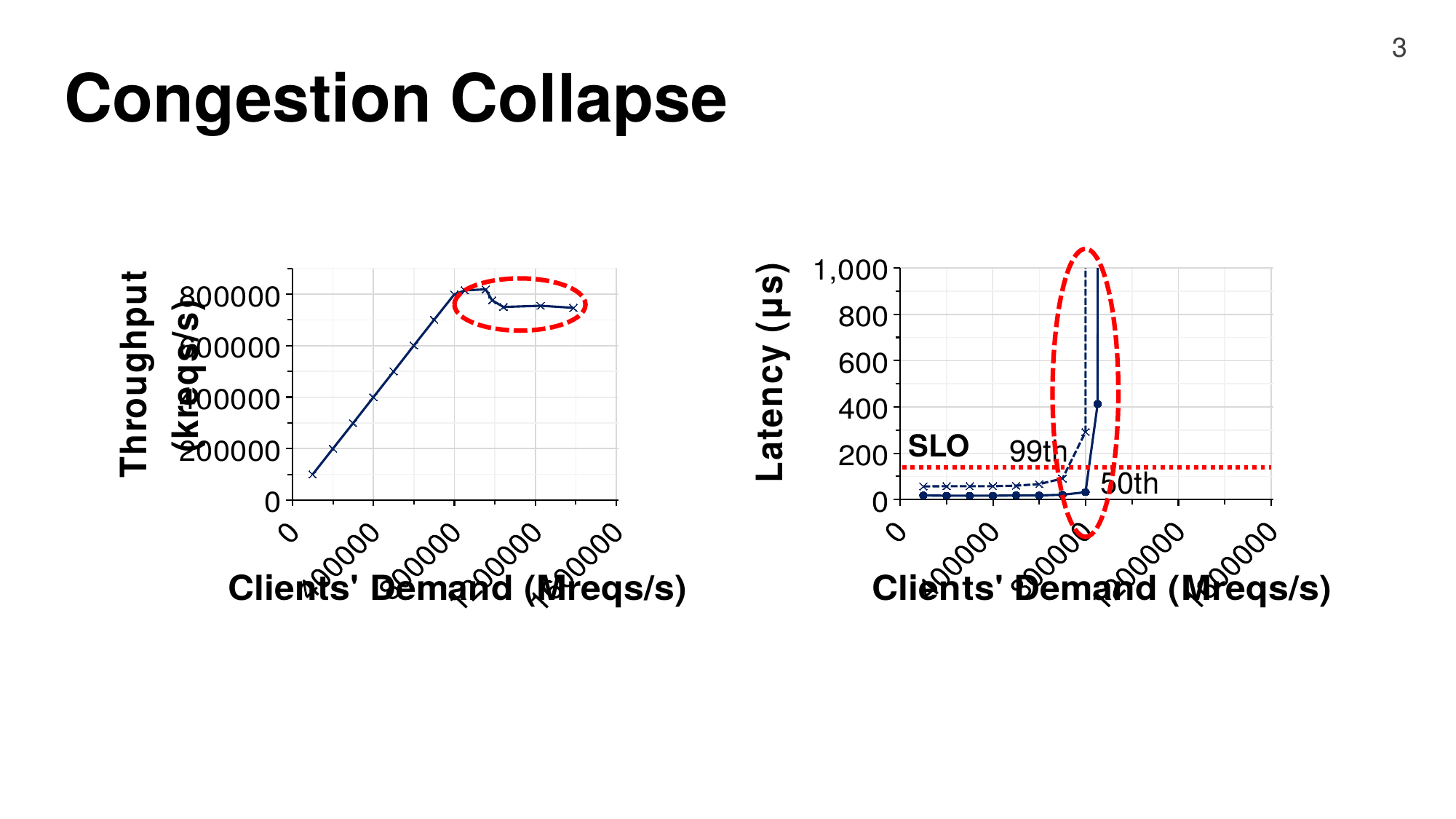

3
Congestion Collapse

### Chart

| Category | No Control |
|---|---|

### Chart

| Category | No Control |  |
|---|---|---|

SLO
99th
50th